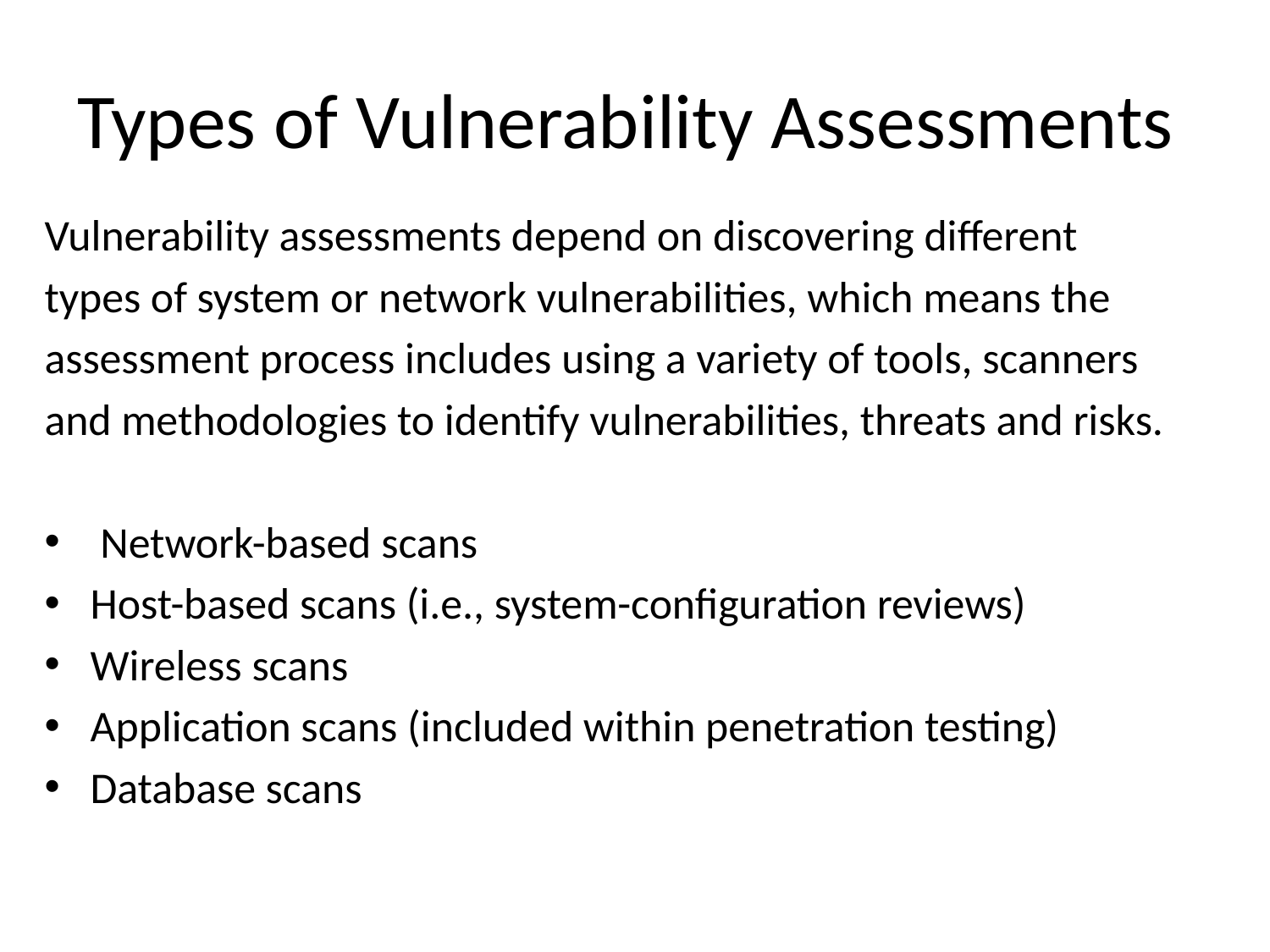

# Types of Vulnerability Assessments
Vulnerability assessments depend on discovering different
types of system or network vulnerabilities, which means the
assessment process includes using a variety of tools, scanners
and methodologies to identify vulnerabilities, threats and risks.

 Network-based scans
Host-based scans (i.e., system-configuration reviews)
Wireless scans
Application scans (included within penetration testing)
Database scans